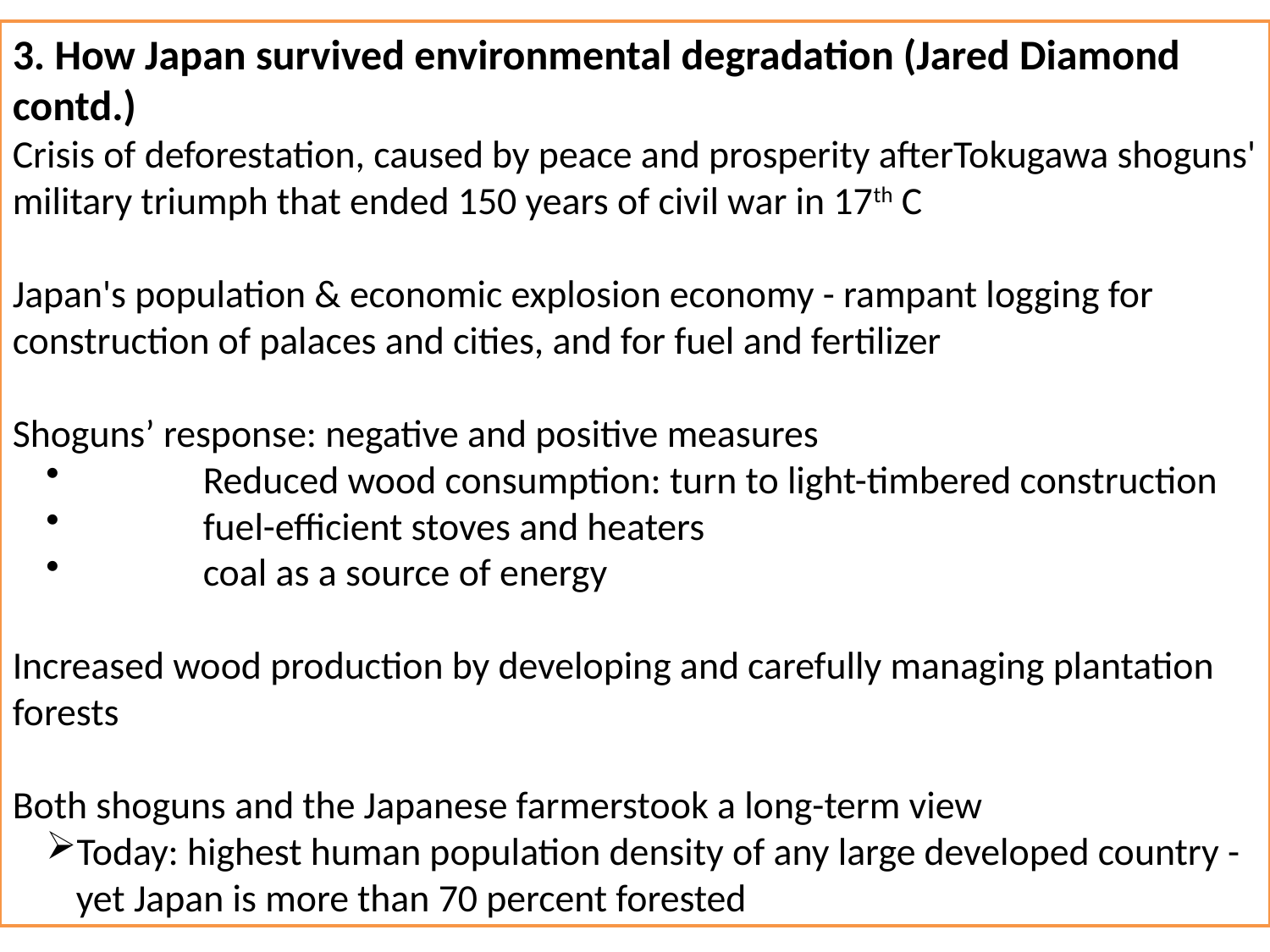

3. How Japan survived environmental degradation (Jared Diamond contd.)
Crisis of deforestation, caused by peace and prosperity afterTokugawa shoguns' military triumph that ended 150 years of civil war in 17th C

Japan's population & economic explosion economy - rampant logging for construction of palaces and cities, and for fuel and fertilizer

Shoguns’ response: negative and positive measures
	Reduced wood consumption: turn to light-timbered construction
	fuel-efficient stoves and heaters
	coal as a source of energy

Increased wood production by developing and carefully managing plantation forests

Both shoguns and the Japanese farmerstook a long-term view
Today: highest human population density of any large developed country -yet Japan is more than 70 percent forested